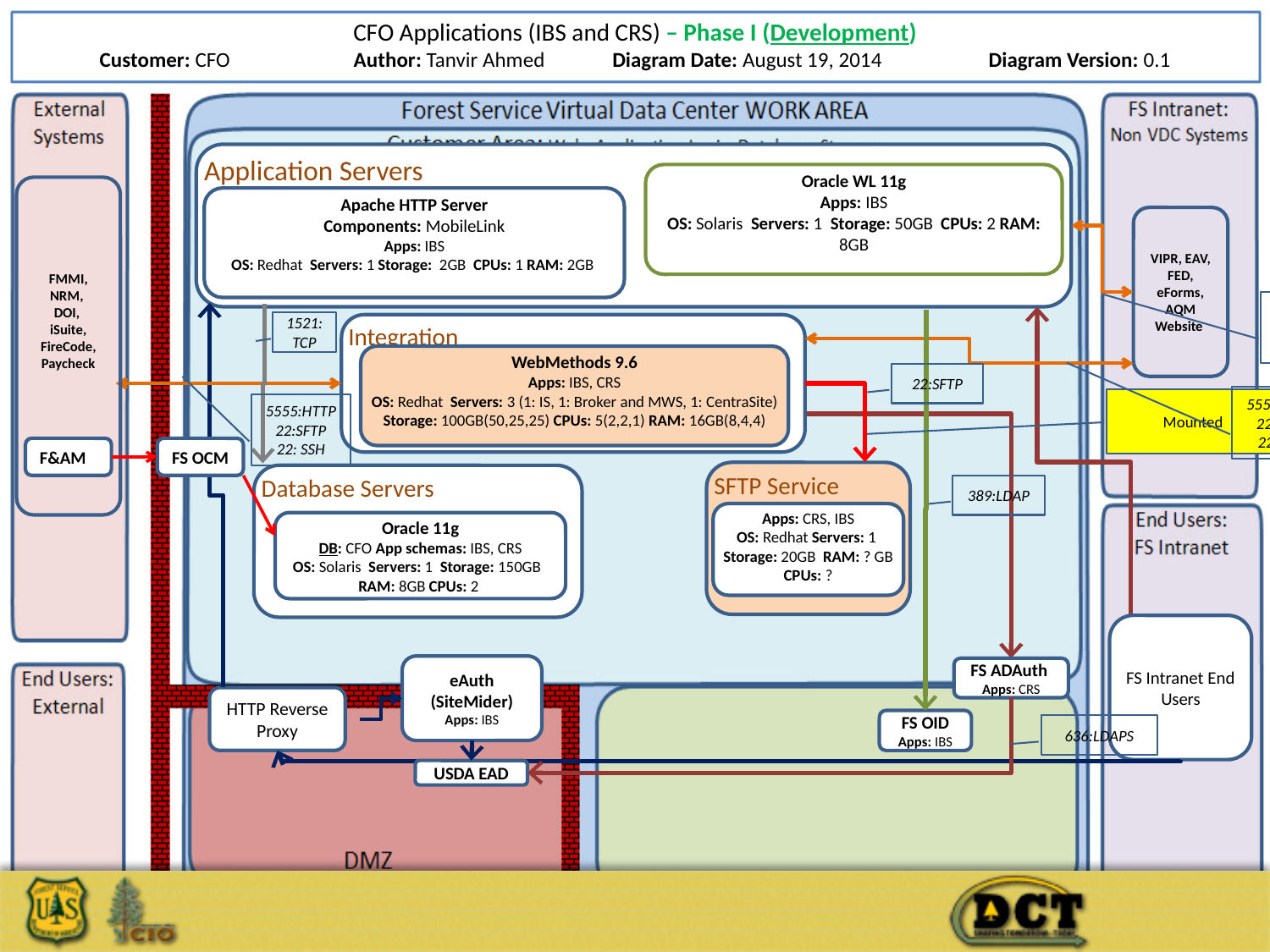

CFO Applications (IBS and CRS) – Phase I (Development)
Customer: CFO	Author: Tanvir Ahmed	 Diagram Date: August 19, 2014	Diagram Version: 0.1
Application Servers
Oracle WL 11g
Apps: IBS
OS: Solaris  Servers: 1  Storage: 50GB  CPUs: 2 RAM: 8GB
FMMI, NRM,
DOI,
iSuite,
FireCode,
Paycheck

Apache HTTP Server
Components: MobileLink
Apps: IBS
OS: Redhat  Servers: 1 Storage:  2GB  CPUs: 1 RAM: 2GB
VIPR, EAV,
FED, eForms,
AQM Website
22:SFTP
5555:HTTP
22:SFTP
22: SSH
1521:
TCP
Integration
WebMethods 9.6
Apps: IBS, CRS
OS: Redhat  Servers: 3 (1: IS, 1: Broker and MWS, 1: CentraSite)
Storage: 100GB(50,25,25) CPUs: 5(2,2,1) RAM: 16GB(8,4,4)
22:SFTP
389:LDAP
5555:HTTP
22:SFTP
22: SSH
Mounted
5555:HTTP
22:SFTP
22: SSH
F&AM
FS OCM
SFTP Service
Database Servers
389:LDAP
Apps: CRS, IBS
OS: Redhat Servers: 1
Storage: 20GB  RAM: ? GB CPUs: ?
Oracle 11g
DB: CFO App schemas: IBS, CRS
OS: Solaris  Servers: 1  Storage: 150GB
RAM: 8GB CPUs: 2
636:LDAPS
FS Intranet End Users
eAuth (SiteMider)
Apps: IBS
FS ADAuth
Apps: CRS
HTTP Reverse Proxy
FS OID
Apps: IBS
636:LDAPS
USDA EAD